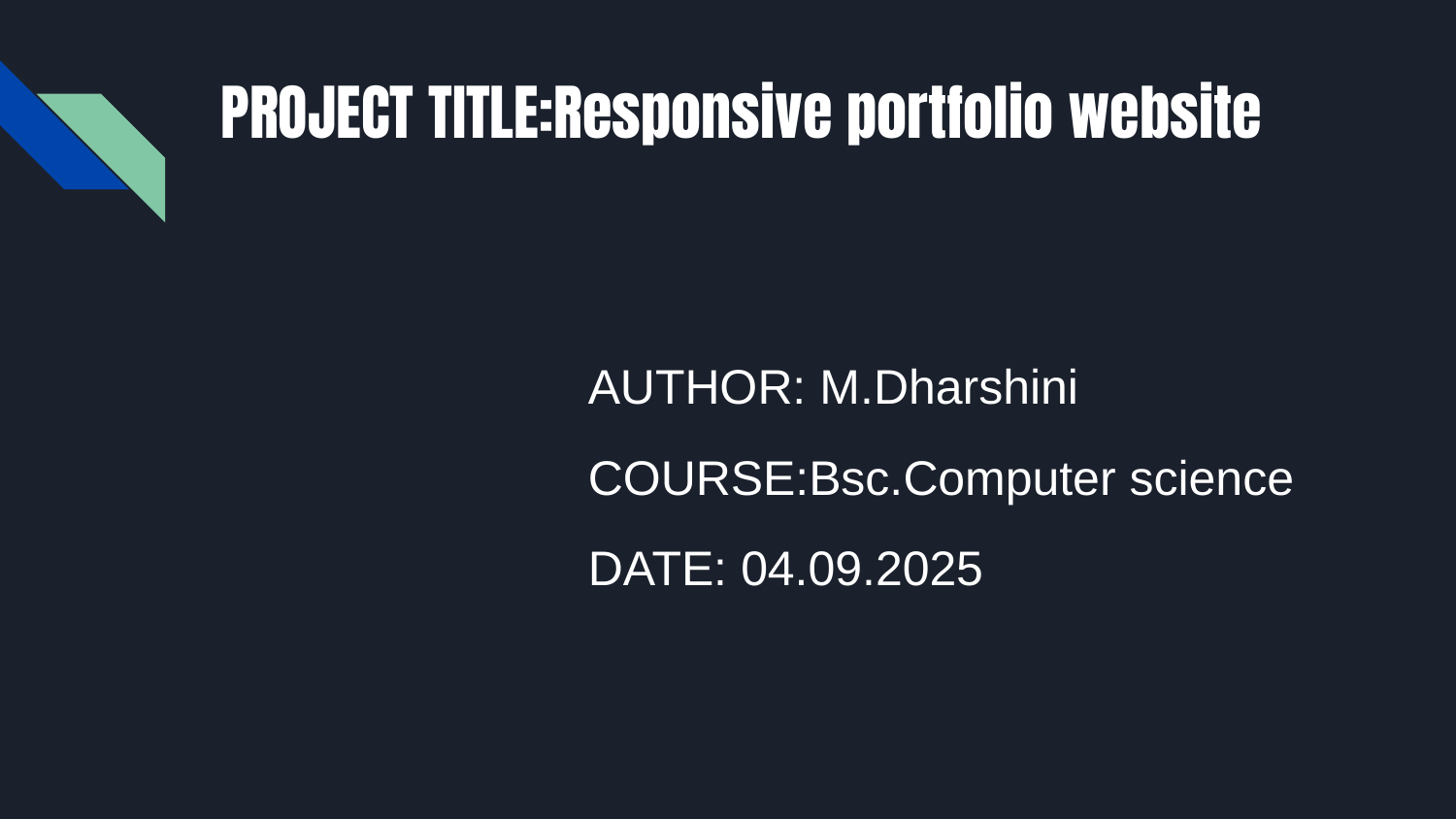

# PROJECT TITLE:Responsive portfolio website

                           AUTHOR: M.Dharshini
                           COURSE:Bsc.Computer science
                           DATE: 04.09.2025